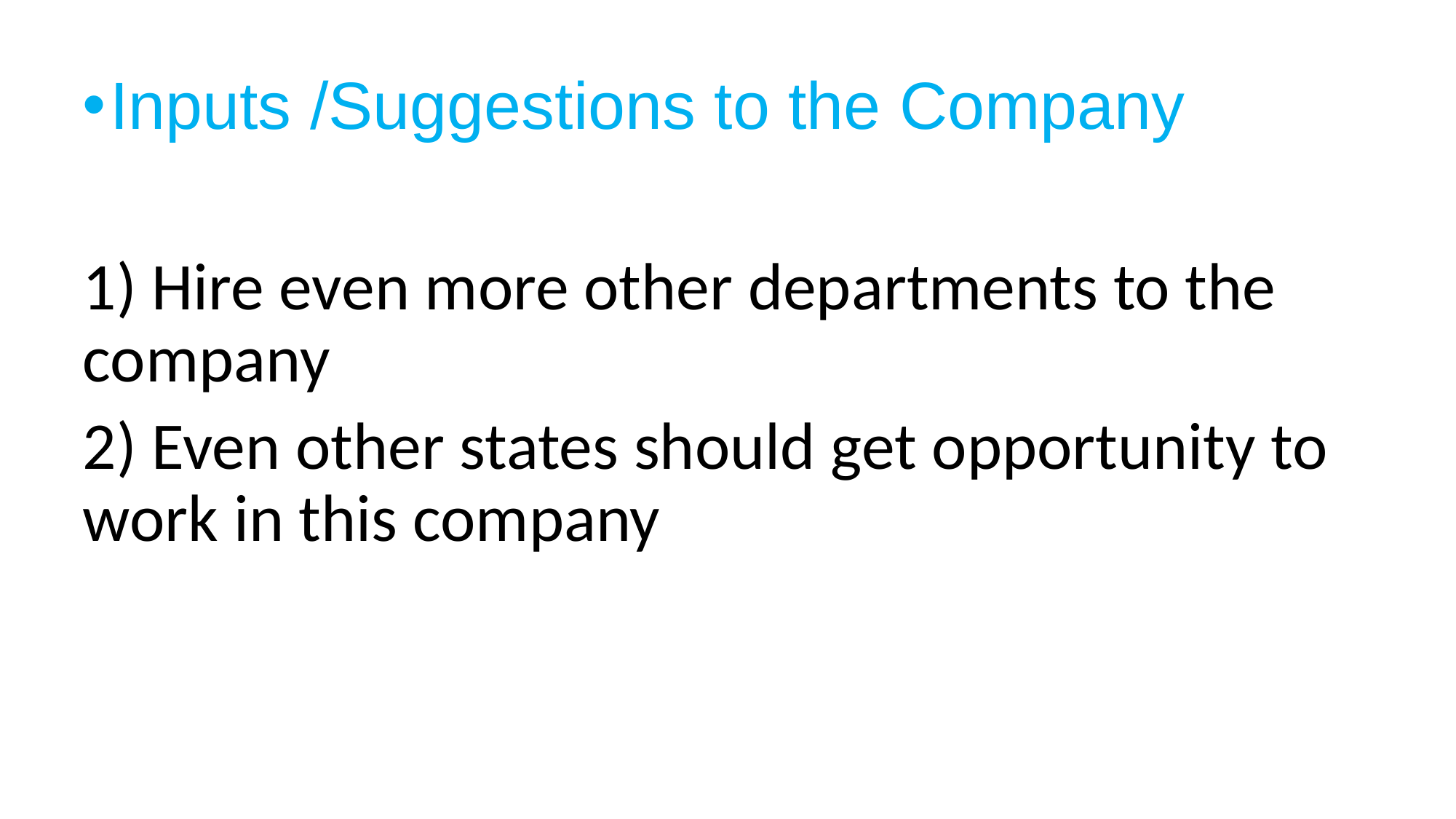

Inputs /Suggestions to the Company

1) Hire even more other departments to the company
2) Even other states should get opportunity to work in this company